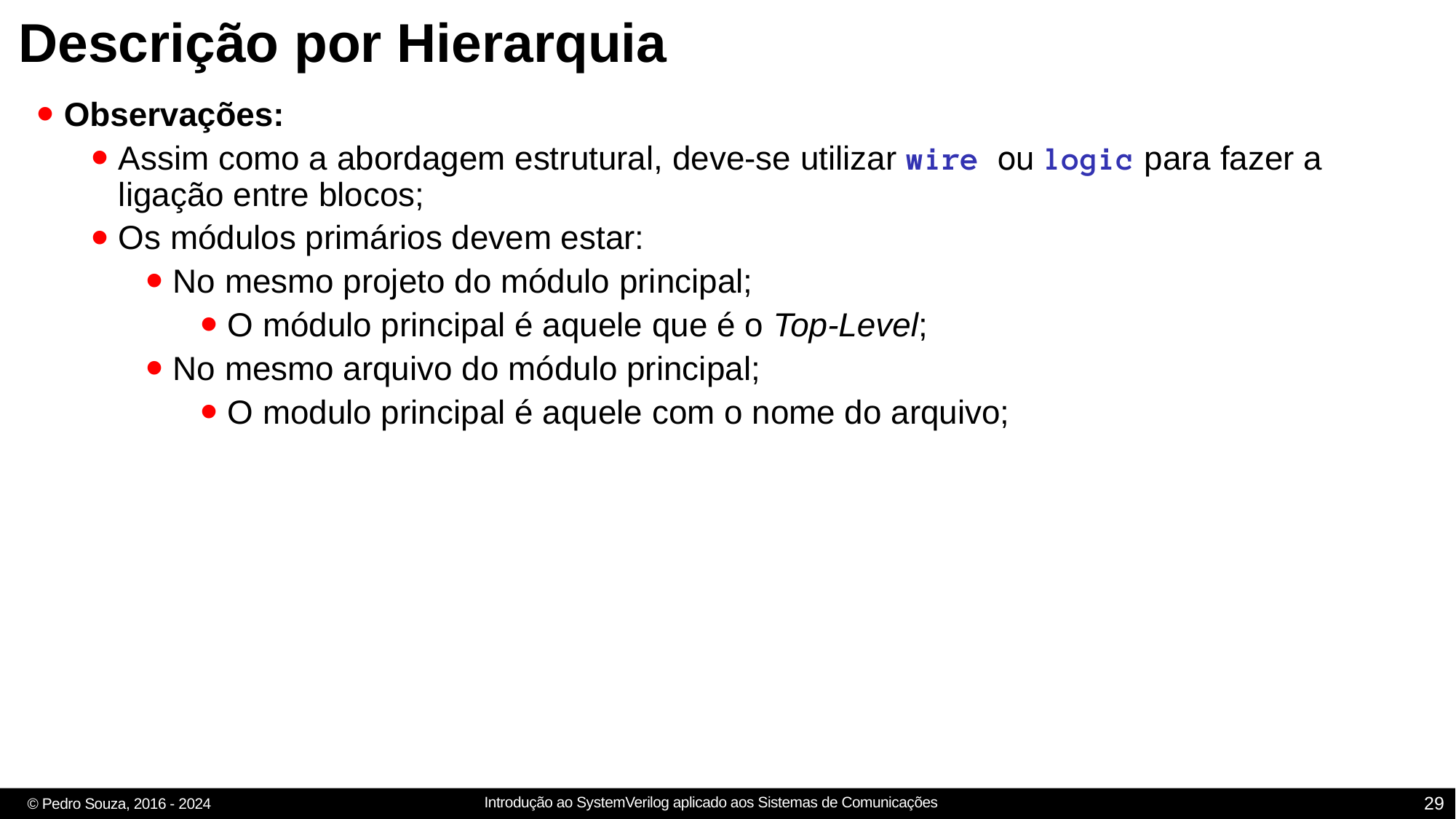

# Descrição por Hierarquia
Observações:
Assim como a abordagem estrutural, deve-se utilizar wire ou logic para fazer a ligação entre blocos;
Os módulos primários devem estar:
No mesmo projeto do módulo principal;
O módulo principal é aquele que é o Top-Level;
No mesmo arquivo do módulo principal;
O modulo principal é aquele com o nome do arquivo;
29